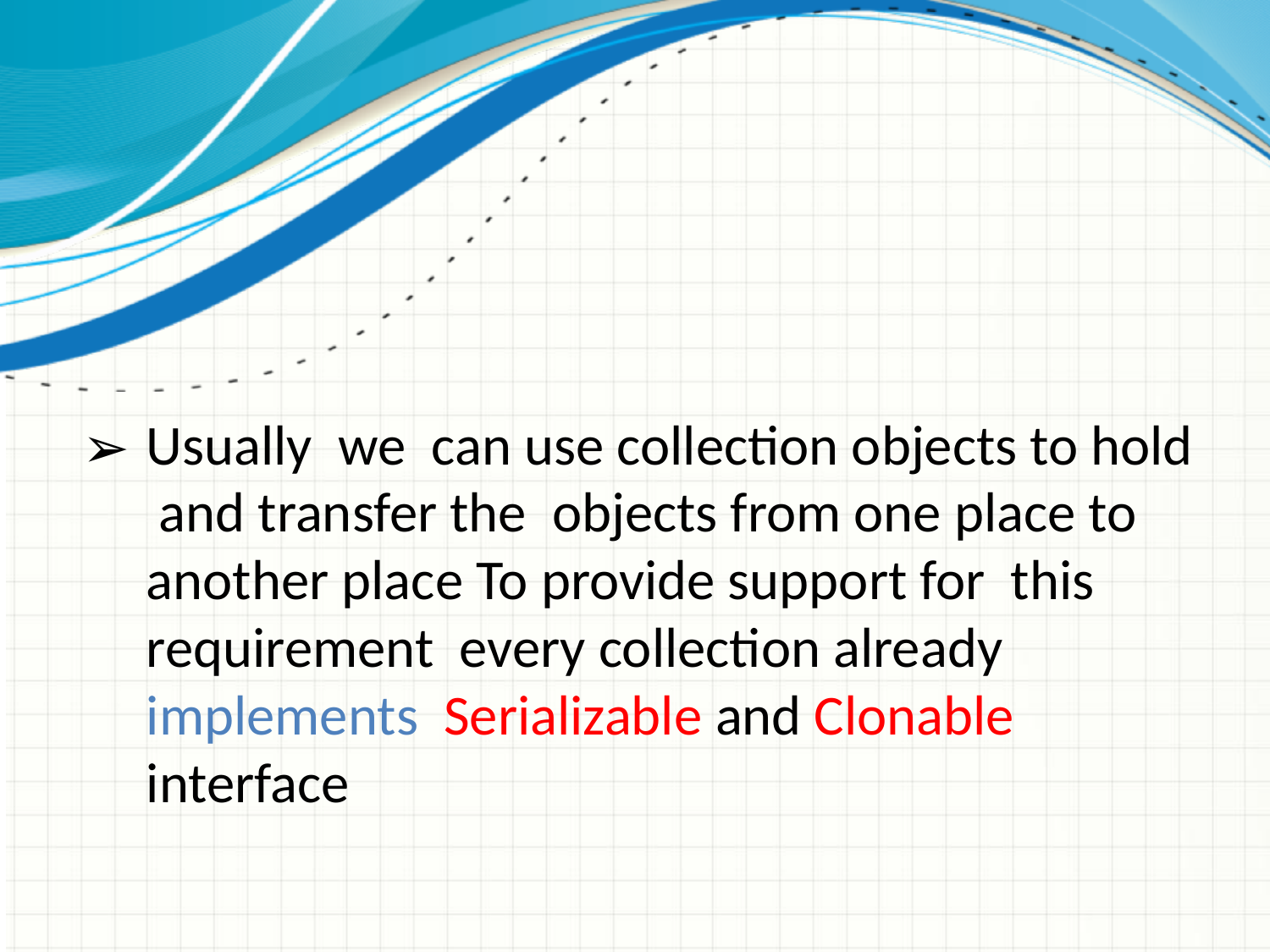

Usually  we  can use collection objects to hold  and transfer the  objects from one place to another place To provide support for  this requirement  every collection already implements  Serializable and Clonable interface